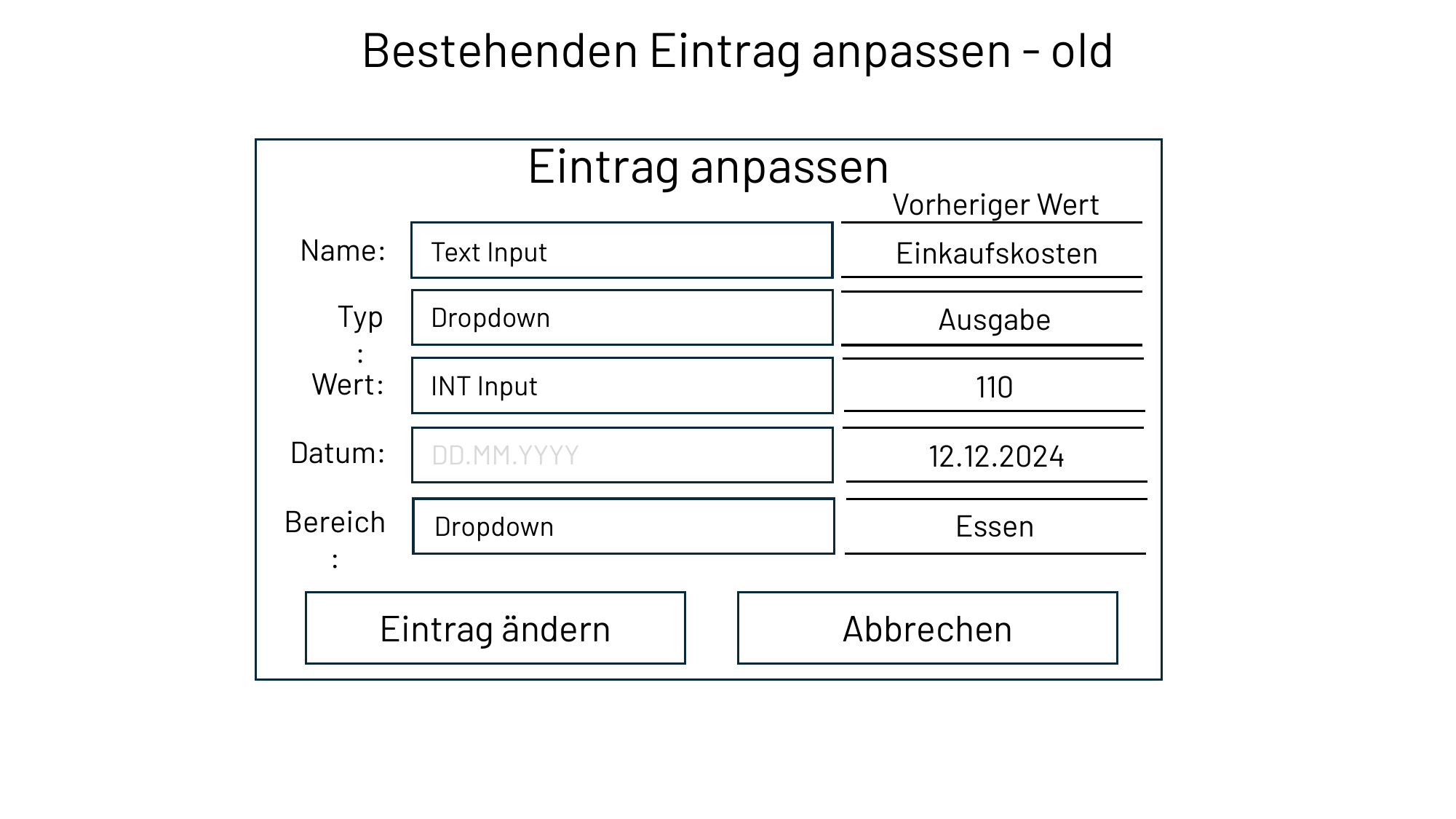

Bestehenden Eintrag anpassen - old
Eintrag anpassen

Vorheriger Wert

Name:
Einkaufskosten
Text Input

Typ:
Ausgabe
Dropdown

Wert:
110
INT Input
Datum:

12.12.2024
DD.MM.YYYY
Bereich:

Essen
Dropdown

Eintrag ändern
Abbrechen